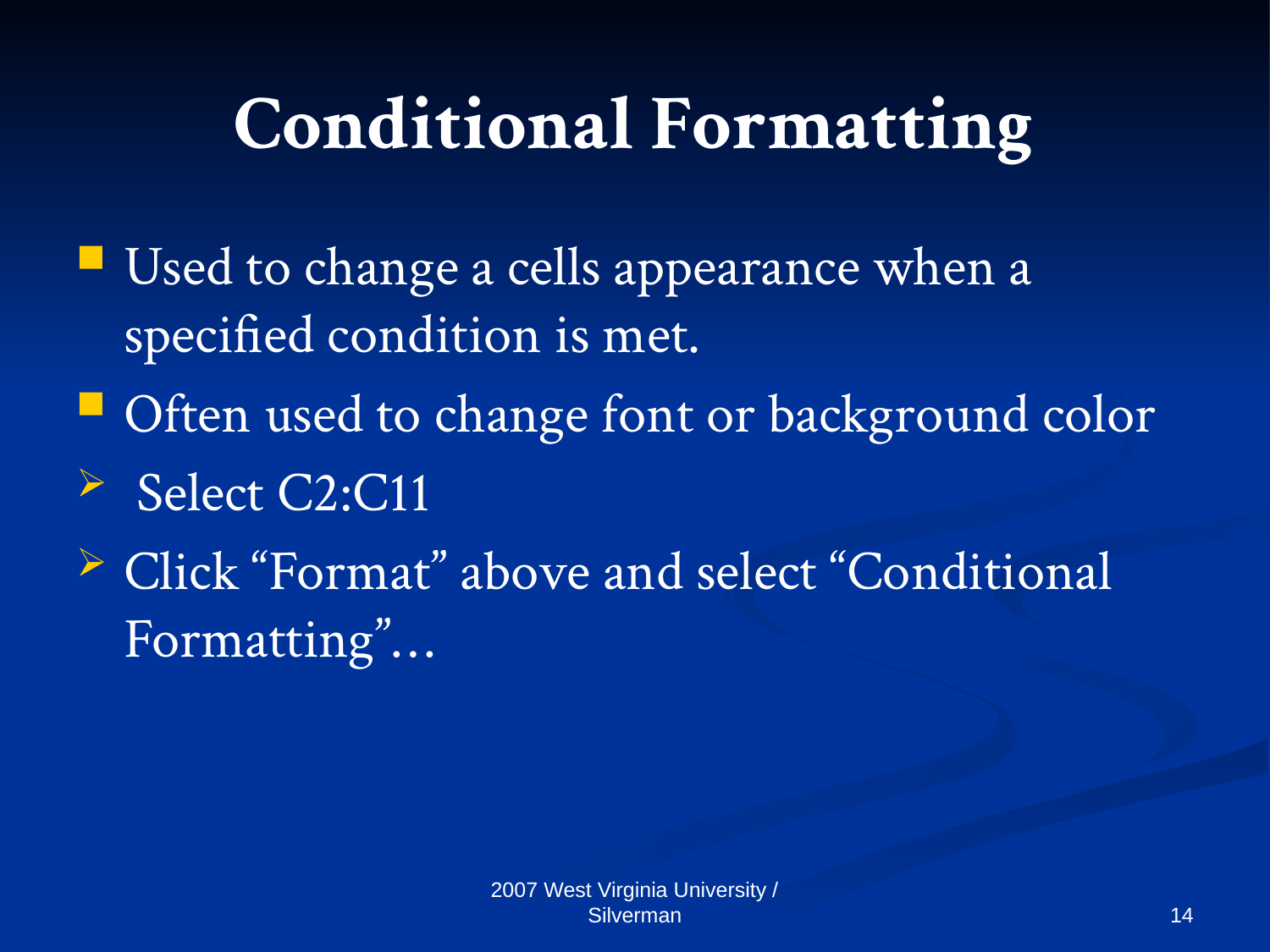

# Conditional Formatting
Used to change a cells appearance when a specified condition is met.
Often used to change font or background color
 Select C2:C11
Click “Format” above and select “Conditional Formatting”…
2007 West Virginia University / Silverman
14